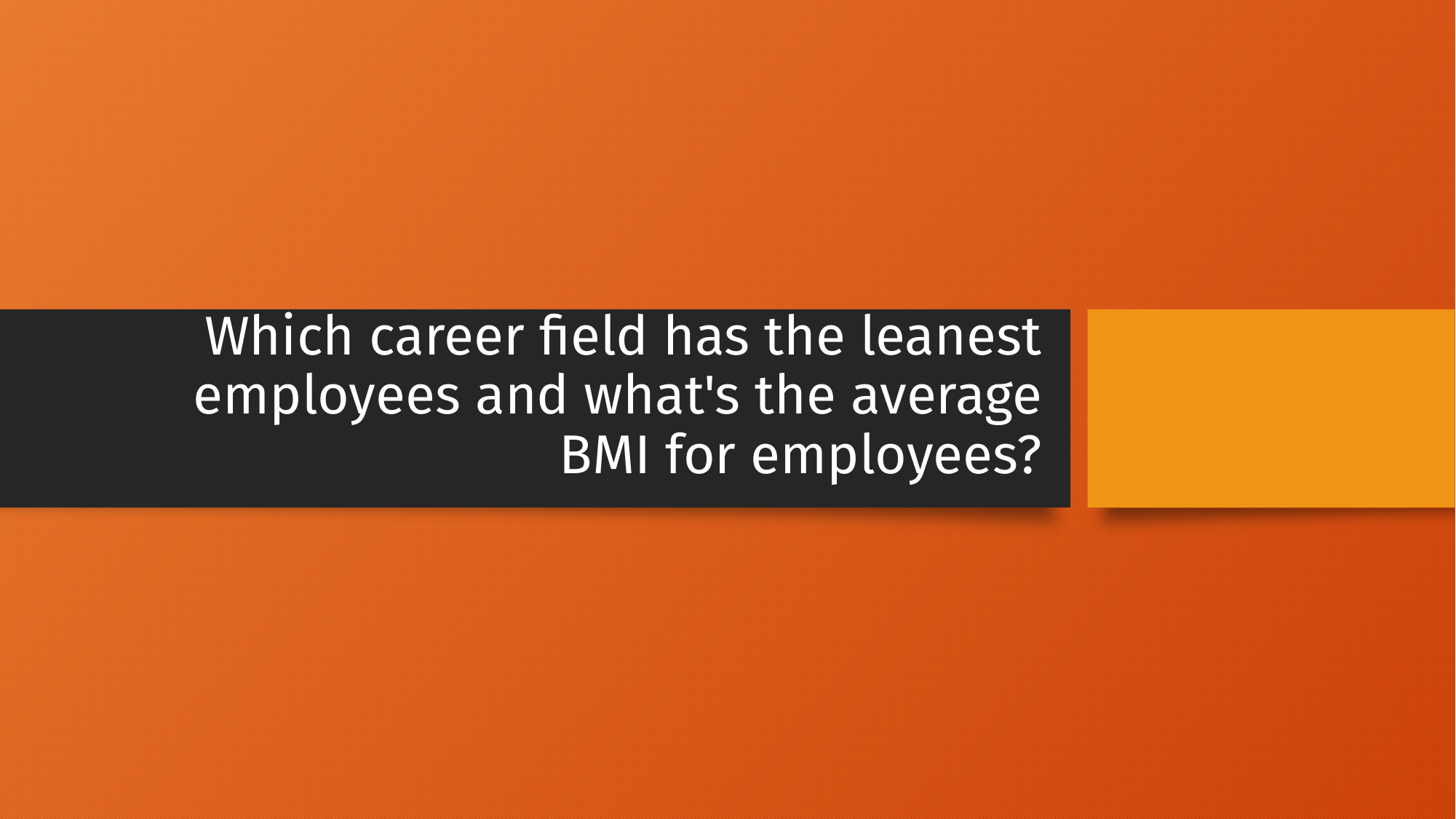

# Which career field has the leanest employees and what's the average BMI for employees?